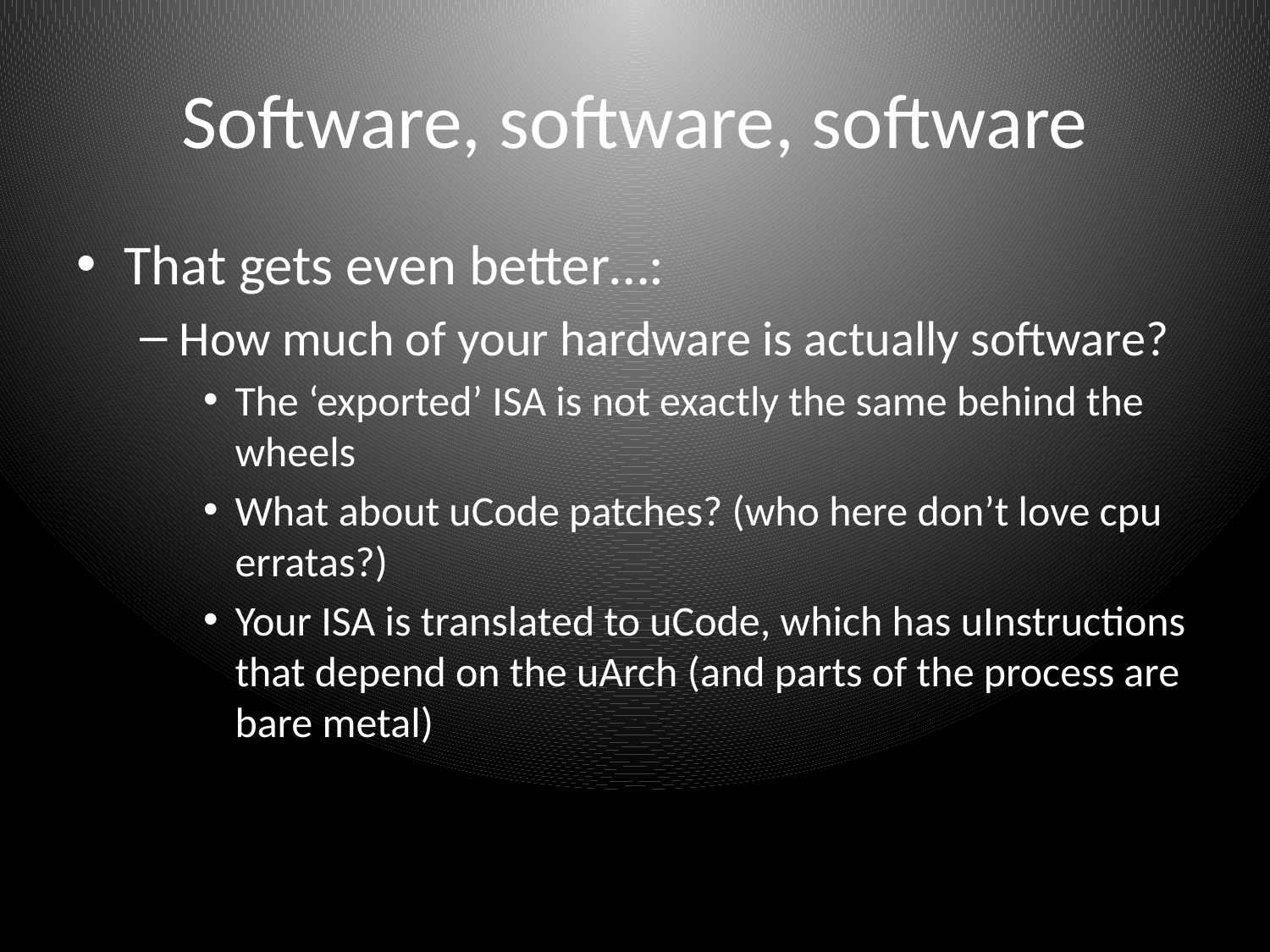

Software, software, software
That gets even better…:
How much of your hardware is actually software?
The ‘exported’ ISA is not exactly the same behind the wheels
What about uCode patches? (who here don’t love cpu erratas?)
Your ISA is translated to uCode, which has uInstructions that depend on the uArch (and parts of the process are bare metal)